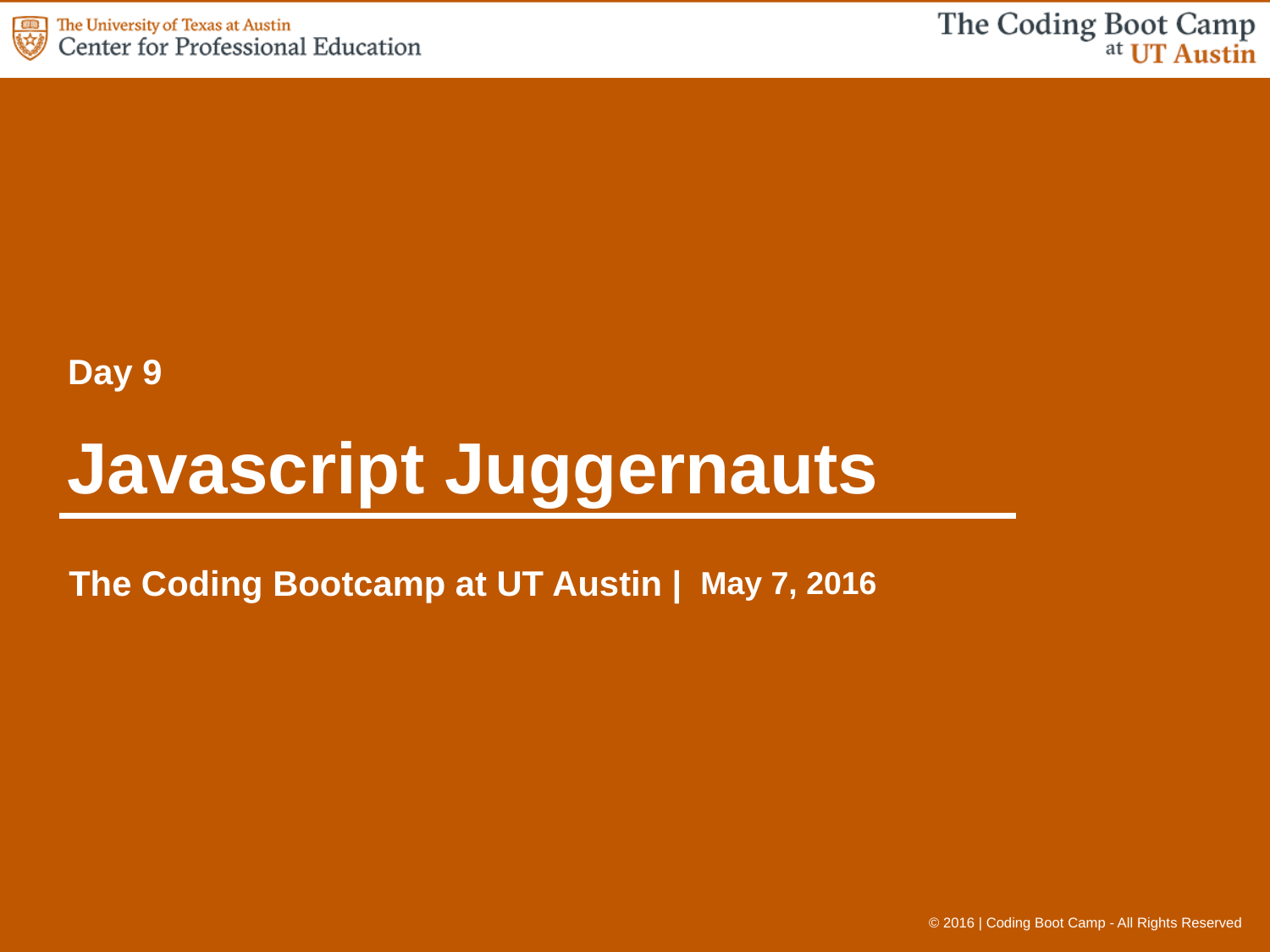

Day 9
# Javascript Juggernauts
May 7, 2016